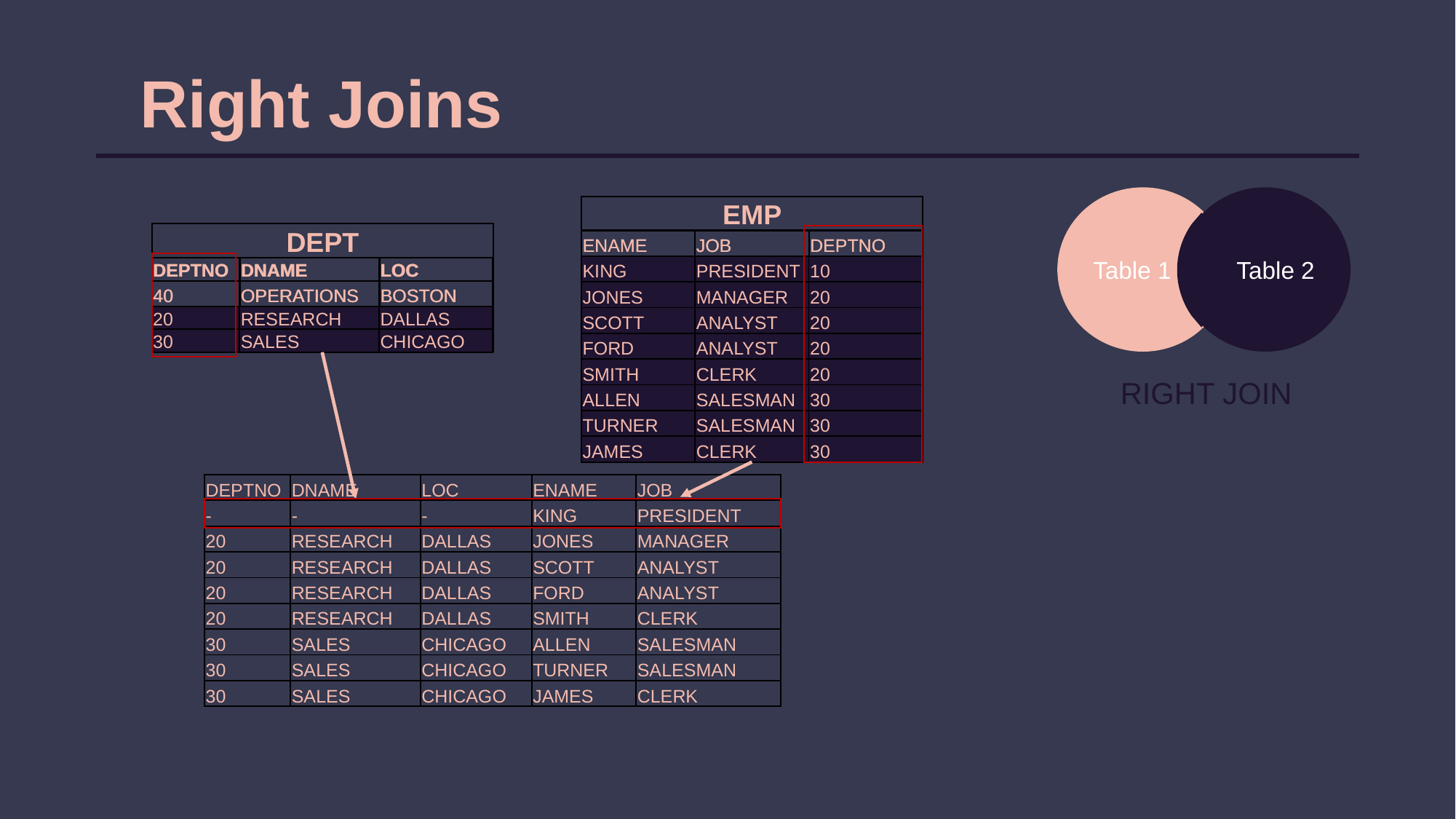

Right Joins
Table 1
Table 2
| EMP |  |  |
| --- | --- | --- |
| ENAME | JOB | DEPTNO |
| KING | PRESIDENT | 10 |
| JONES | MANAGER | 20 |
| SCOTT | ANALYST | 20 |
| FORD | ANALYST | 20 |
| SMITH | CLERK | 20 |
| ALLEN | SALESMAN | 30 |
| TURNER | SALESMAN | 30 |
| JAMES | CLERK | 30 |

| DEPT |  |  |
| --- | --- | --- |
| DEPTNO | DNAME | LOC |
| 40 | OPERATIONS | BOSTON |
| 20 | RESEARCH | DALLAS |
| 30 | SALES | CHICAGO |

| ENAME | JOB | DEPTNO |
| --- | --- | --- |
| KING | PRESIDENT | 10 |
| JONES | MANAGER | 20 |
| SCOTT | ANALYST | 20 |
| FORD | ANALYST | 20 |
| SMITH | CLERK | 20 |
| ALLEN | SALESMAN | 30 |
| TURNER | SALESMAN | 30 |
| JAMES | CLERK | 30 |

| DEPTNO | DNAME | LOC |
| --- | --- | --- |
| 40 | OPERATIONS | BOSTON |
| 20 | RESEARCH | DALLAS |
| 30 | SALES | CHICAGO |
RIGHT JOIN
| DEPTNO | DNAME | LOC | ENAME | JOB |
| --- | --- | --- | --- | --- |
| - | - | - | KING | PRESIDENT |
| 20 | RESEARCH | DALLAS | JONES | MANAGER |
| 20 | RESEARCH | DALLAS | SCOTT | ANALYST |
| 20 | RESEARCH | DALLAS | FORD | ANALYST |
| 20 | RESEARCH | DALLAS | SMITH | CLERK |
| 30 | SALES | CHICAGO | ALLEN | SALESMAN |
| 30 | SALES | CHICAGO | TURNER | SALESMAN |
| 30 | SALES | CHICAGO | JAMES | CLERK |